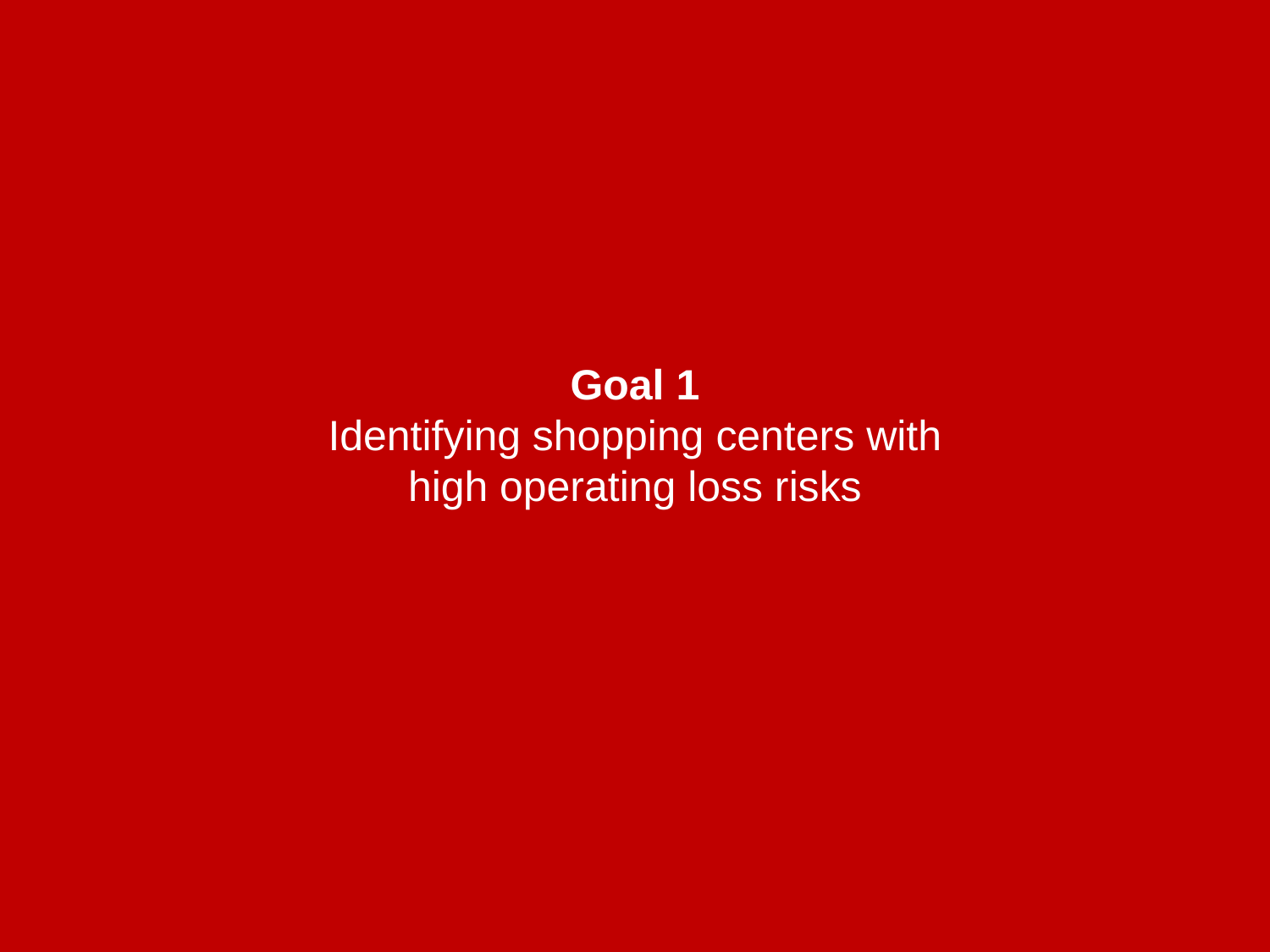

Goal 1
Identifying shopping centers with high operating loss risks